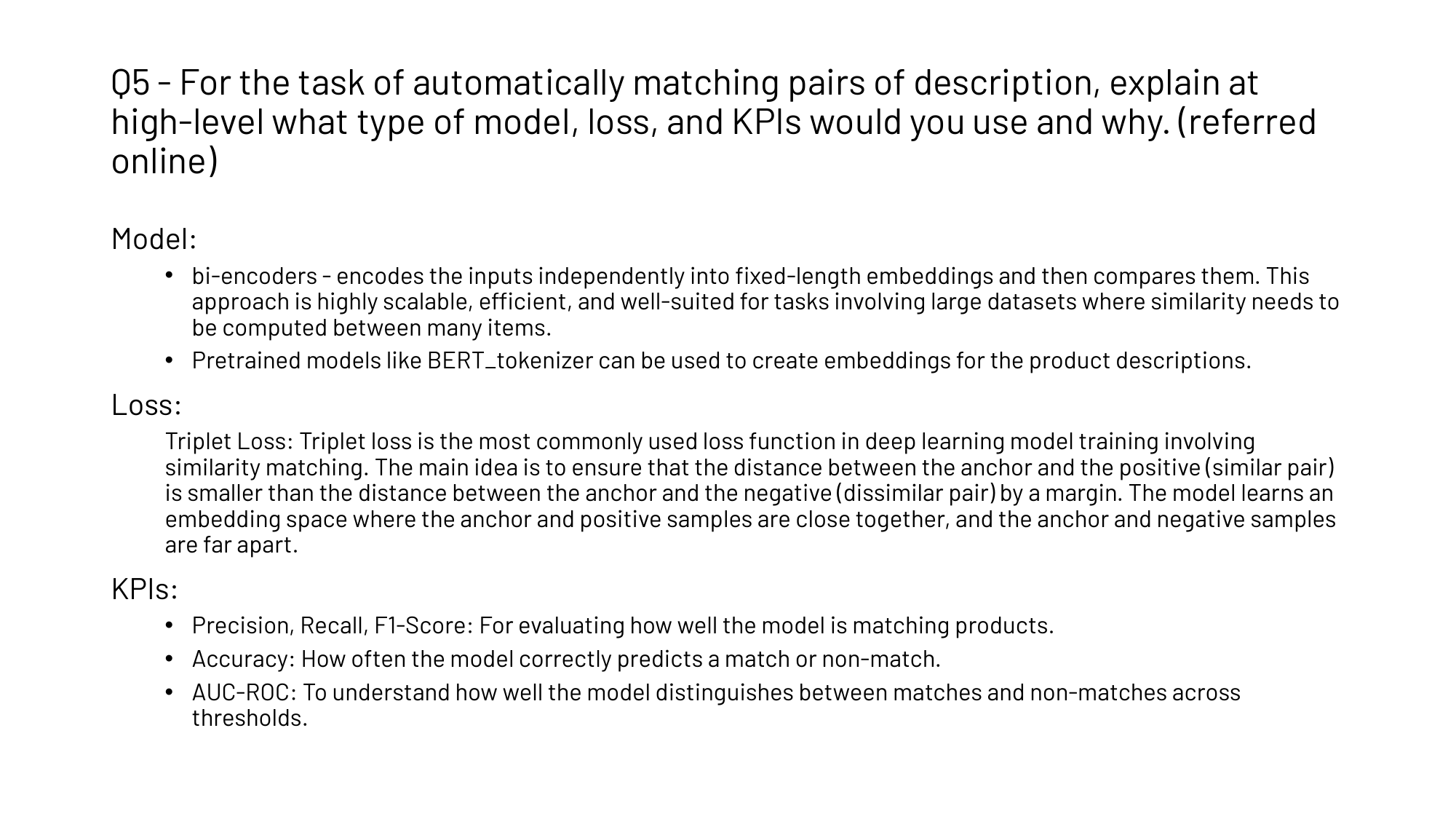

# Q5 - For the task of automatically matching pairs of description, explain at high-level what type of model, loss, and KPIs would you use and why. (referred online)
Model:
bi-encoders - encodes the inputs independently into fixed-length embeddings and then compares them. This approach is highly scalable, efficient, and well-suited for tasks involving large datasets where similarity needs to be computed between many items.
Pretrained models like BERT_tokenizer can be used to create embeddings for the product descriptions.
Loss:
Triplet Loss: Triplet loss is the most commonly used loss function in deep learning model training involving similarity matching. The main idea is to ensure that the distance between the anchor and the positive (similar pair) is smaller than the distance between the anchor and the negative (dissimilar pair) by a margin. The model learns an embedding space where the anchor and positive samples are close together, and the anchor and negative samples are far apart.
KPIs:
Precision, Recall, F1-Score: For evaluating how well the model is matching products.
Accuracy: How often the model correctly predicts a match or non-match.
AUC-ROC: To understand how well the model distinguishes between matches and non-matches across thresholds.